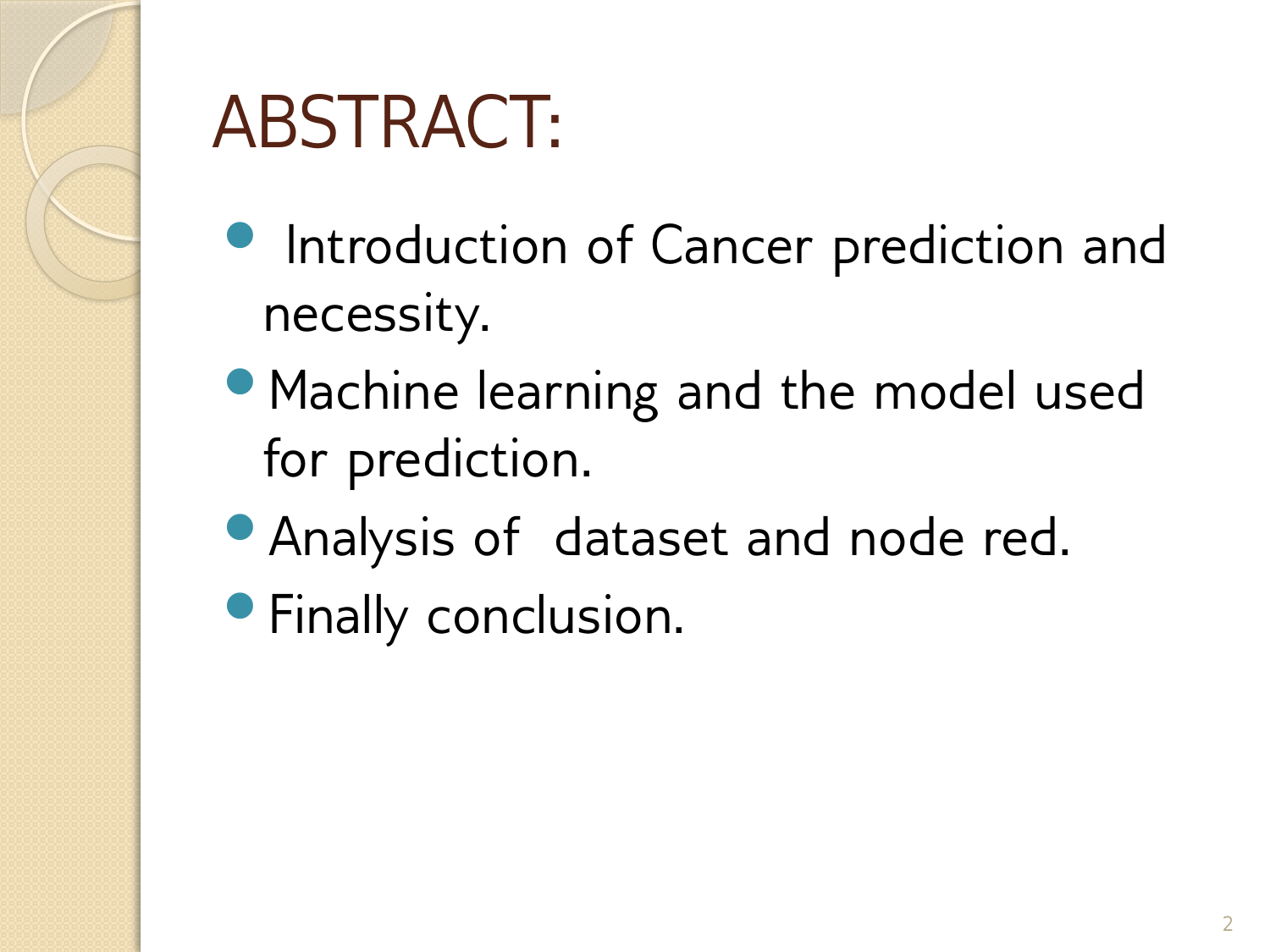

# ABSTRACT:
 Introduction of Cancer prediction and necessity.
Machine learning and the model used for prediction.
Analysis of  dataset and node red.
Finally conclusion.

2